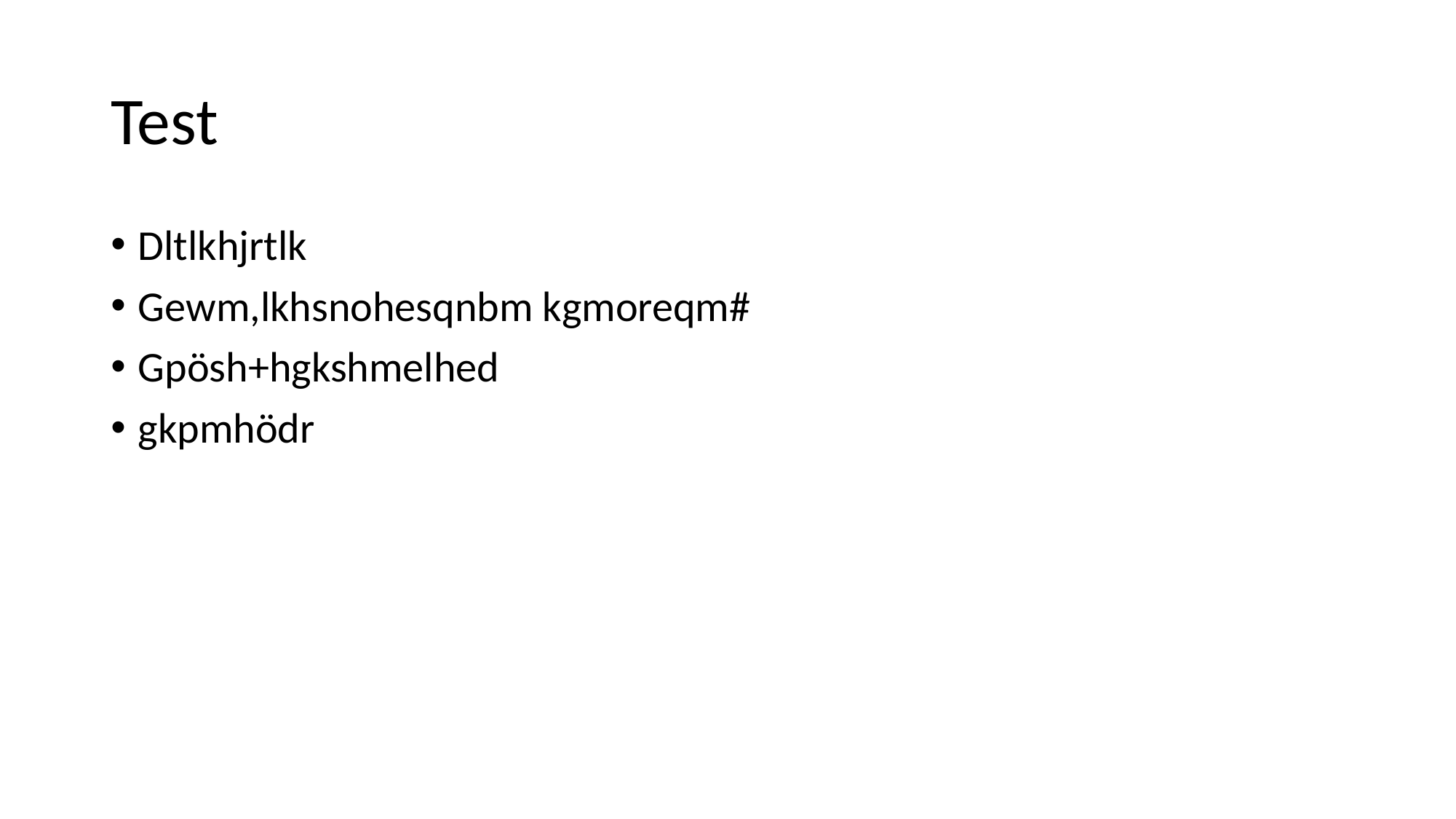

# Test
Dltlkhjrtlk
Gewm,lkhsnohesqnbm kgmoreqm#
Gpösh+hgkshmelhed
gkpmhödr